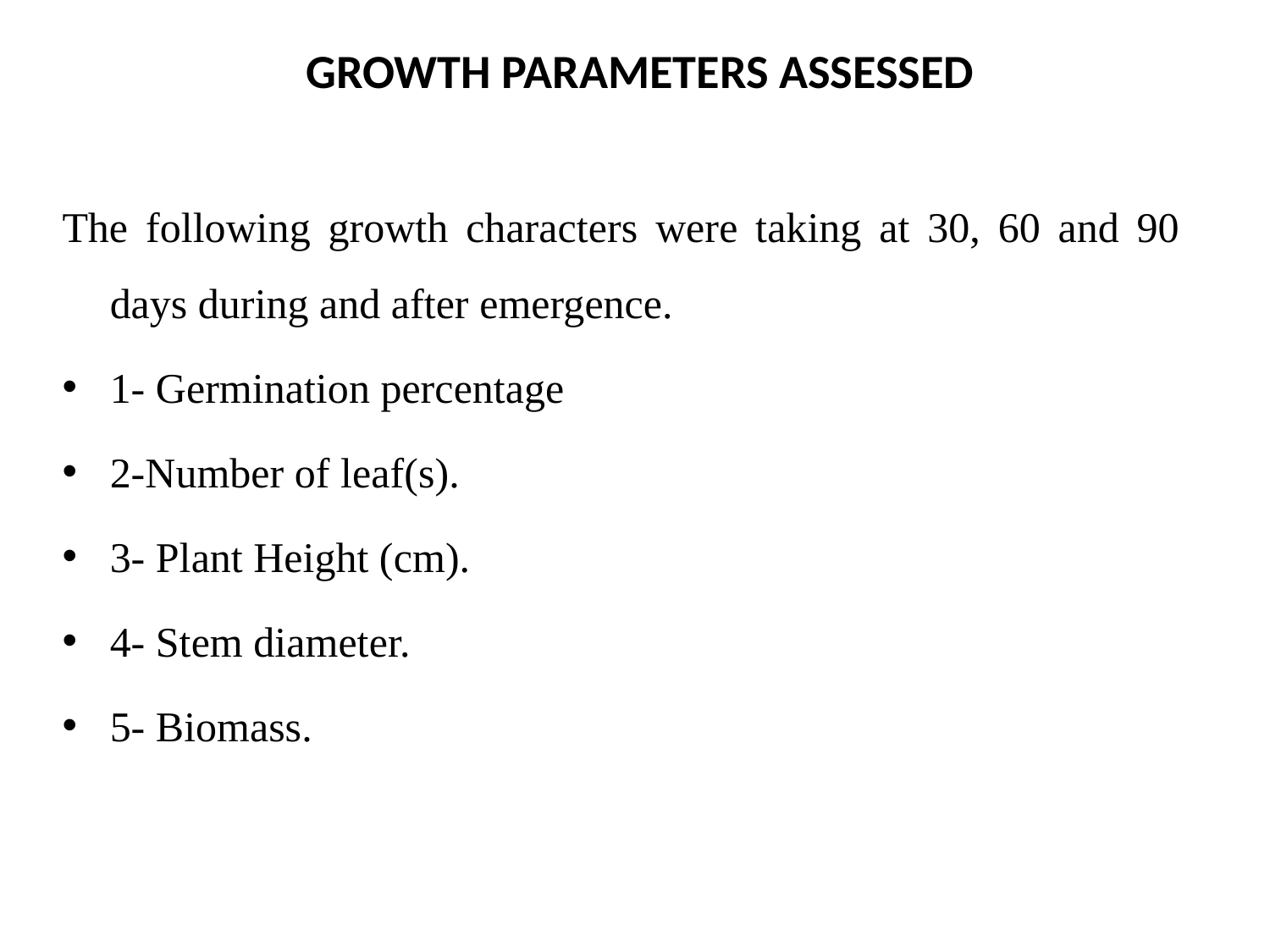

# GROWTH PARAMETERS ASSESSED

The following growth characters were taking at 30, 60 and 90 days during and after emergence.
1- Germination percentage
2-Number of leaf(s).
3- Plant Height (cm).
4- Stem diameter.
5- Biomass.